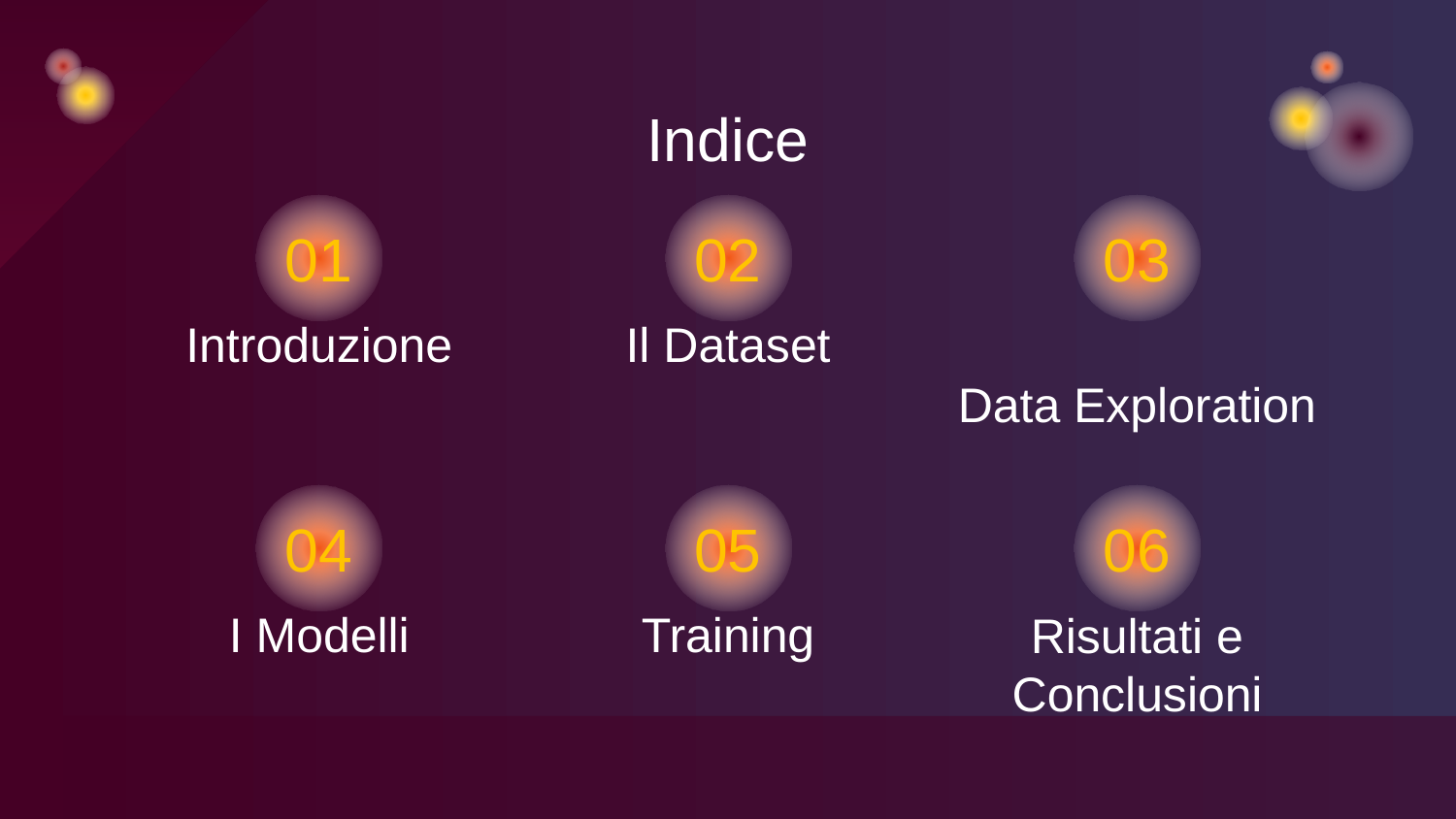

# Indice

02
03
01
Data Exploration
Introduzione
Il Dataset

04
05
06
Risultati e Conclusioni
I Modelli
Training